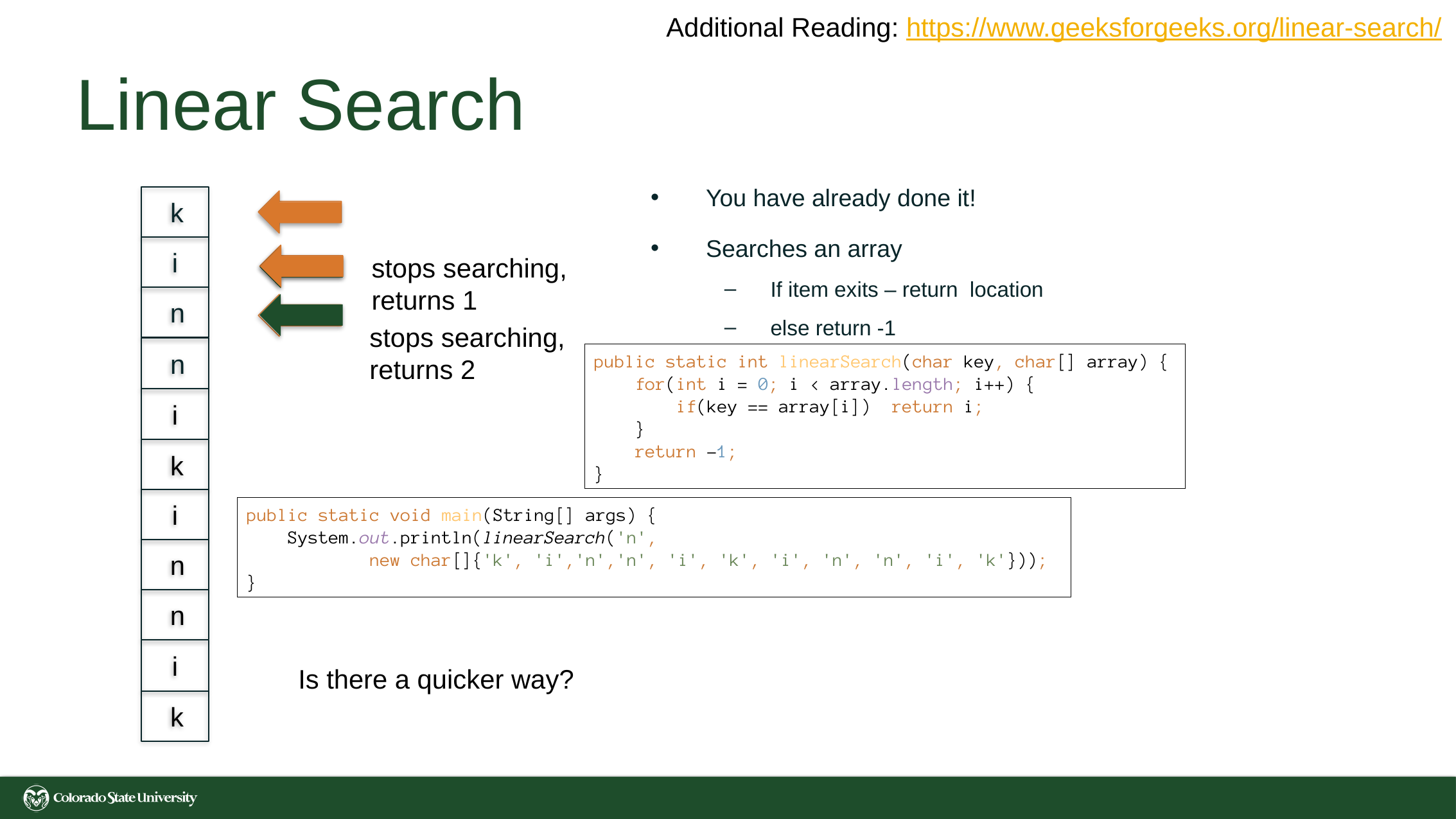

Additional Reading: https://www.geeksforgeeks.org/linear-search/
# Linear Search
You have already done it!
Searches an array
If item exits – return  location
else return -1
k
i
n
n
i
k
i
n
n
i
k

stops searching, returns 1

stops searching, returns 2
public static int linearSearch(char key, char[] array) {
    for(int i = 0; i < array.length; i++) {
        if(key == array[i])  return i;
    }
    return -1;
}
public static void main(String[] args) {
    System.out.println(linearSearch('n',
            new char[]{'k', 'i','n','n', 'i', 'k', 'i', 'n', 'n', 'i', 'k'}));
}
Is there a quicker way?